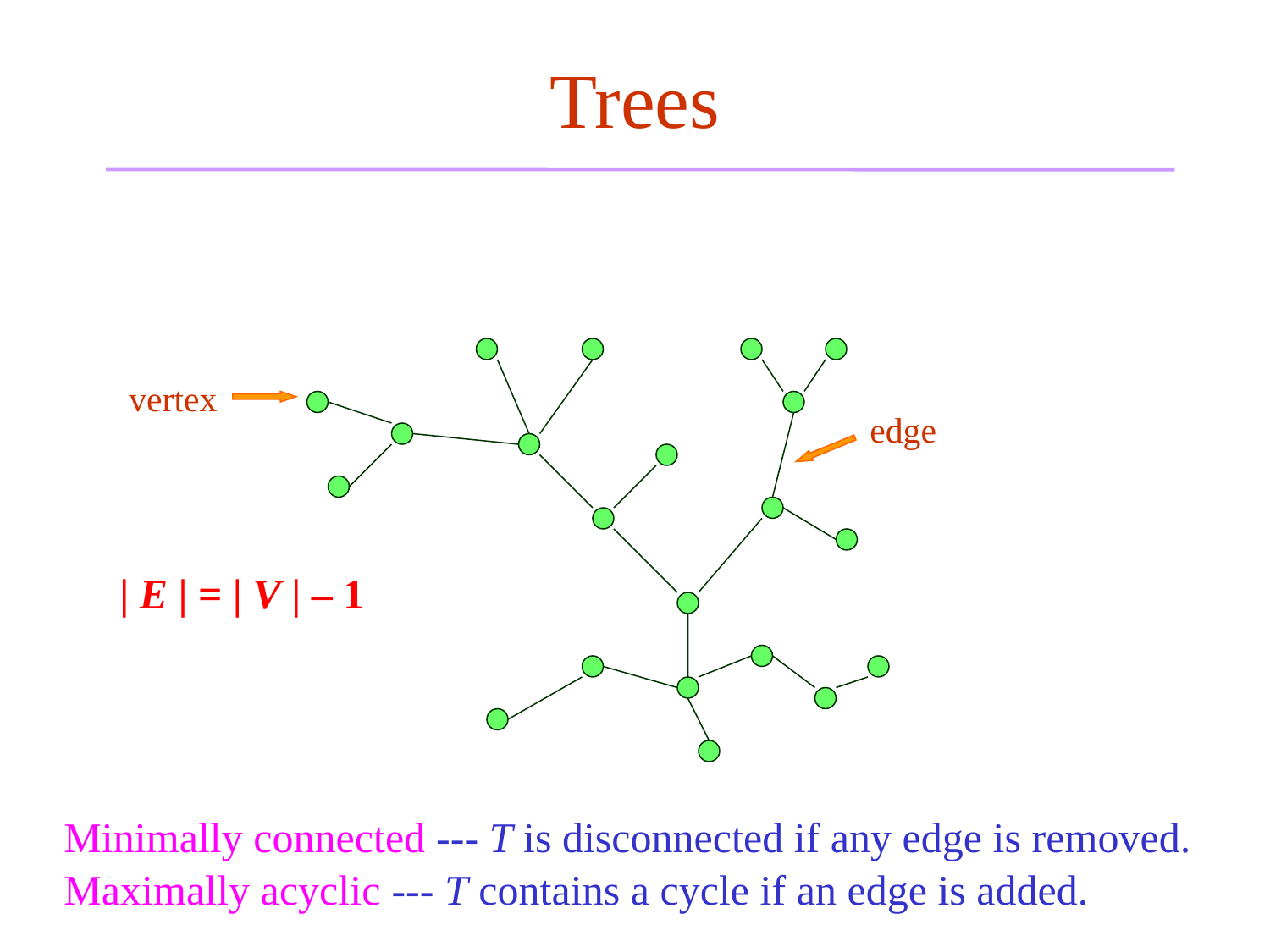

# Trees

vertex

edge

| E | = | V | – 1

Minimally connected --- T is disconnected if any edge is removed.
Maximally acyclic --- T contains a cycle if an edge is added.